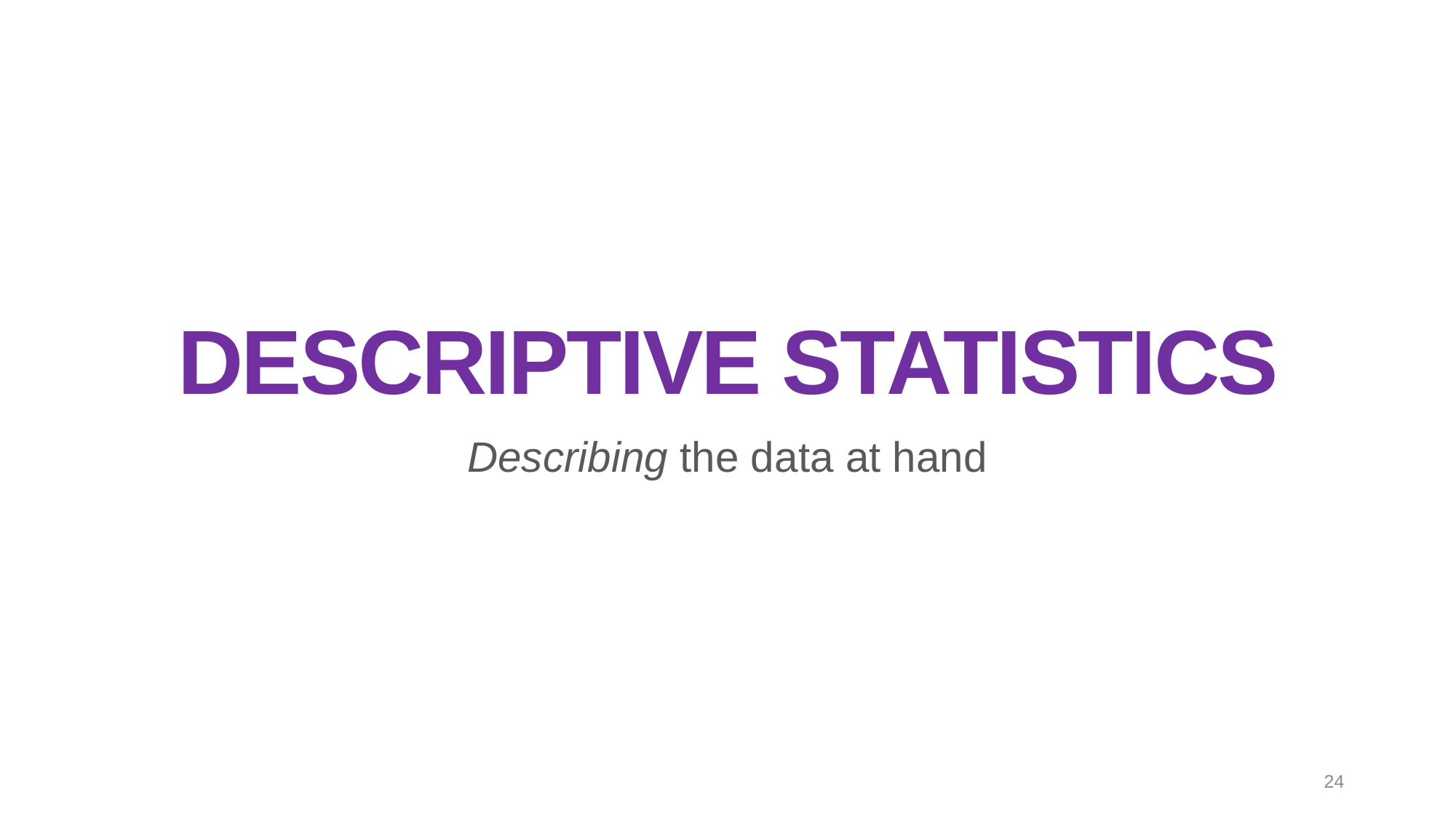

# DESCRIPTIVE STATISTICS
Describing the data at hand

24